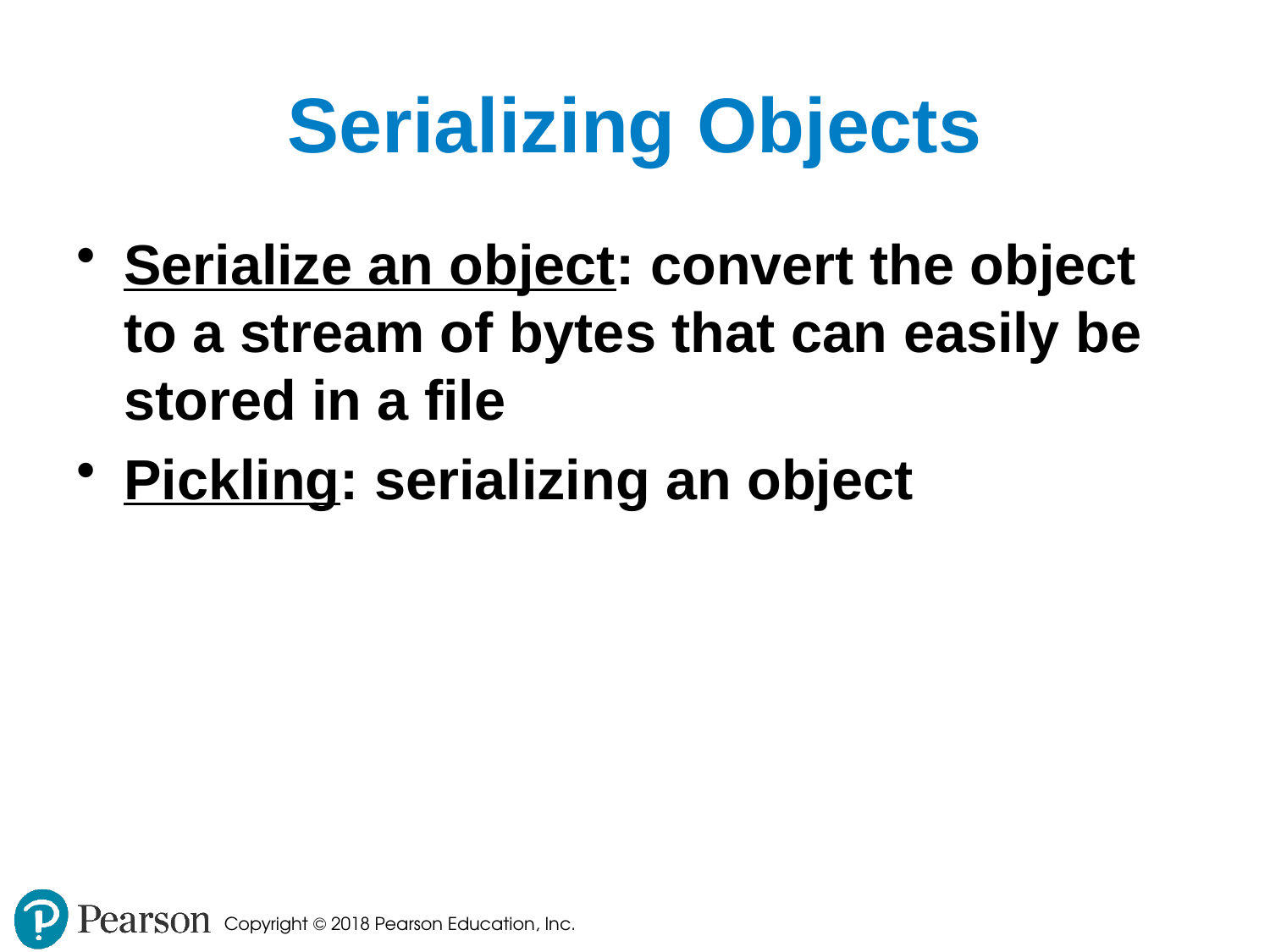

# Serializing Objects
Serialize an object: convert the object to a stream of bytes that can easily be stored in a file
Pickling: serializing an object